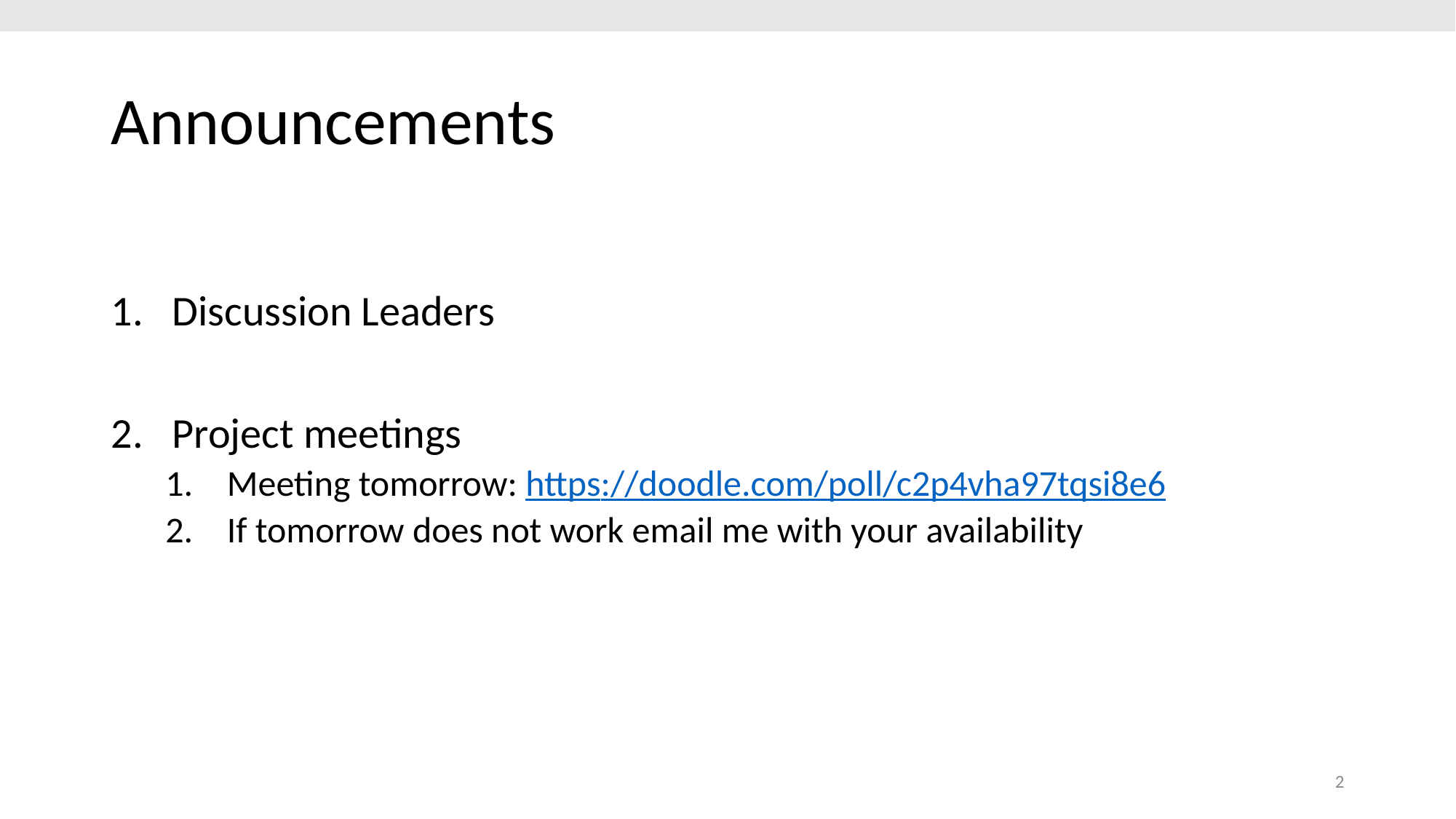

# Announcements

Discussion Leaders

Project meetings
Meeting tomorrow: https://doodle.com/poll/c2p4vha97tqsi8e6
If tomorrow does not work email me with your availability

2